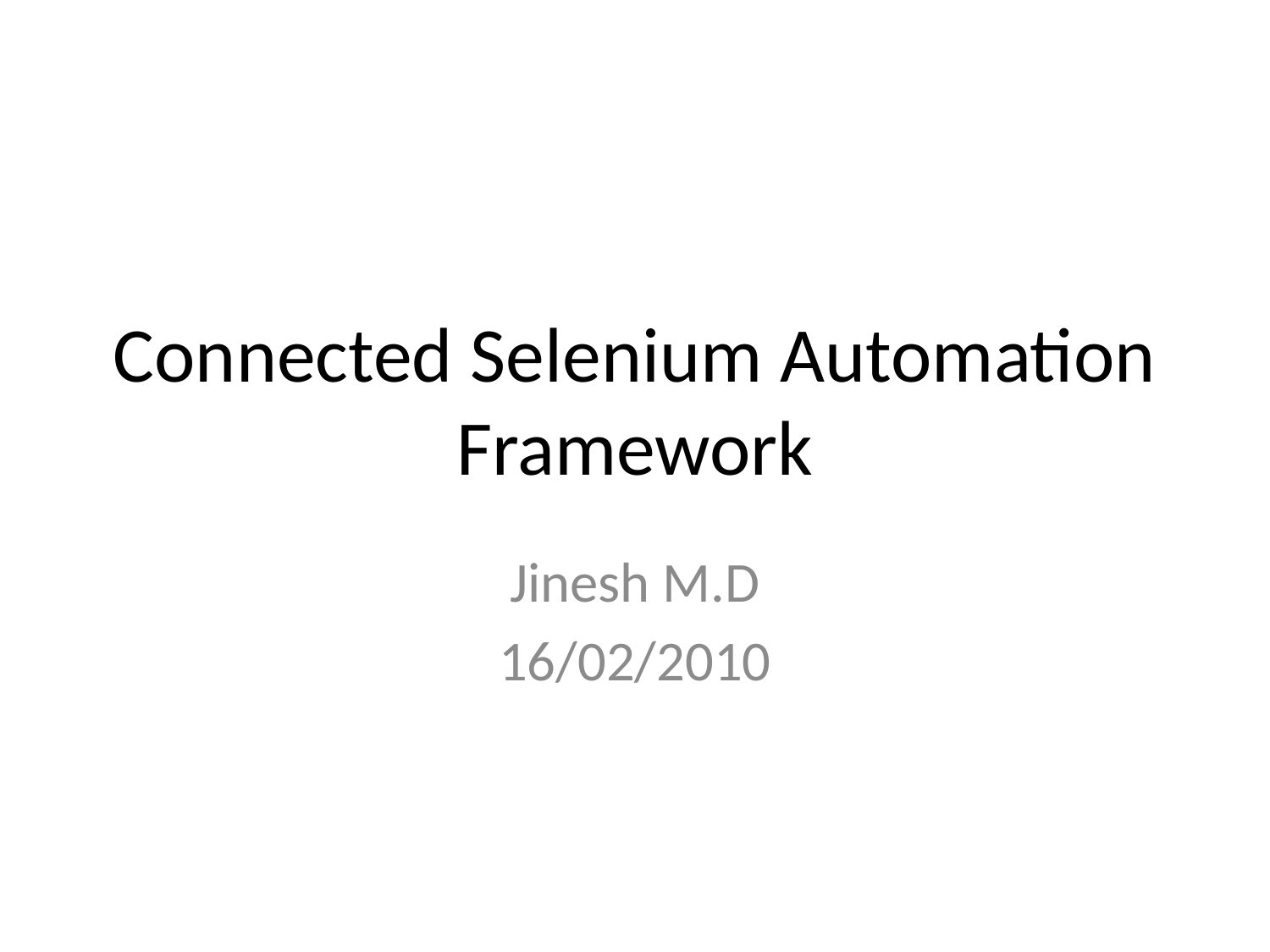

# Connected Selenium Automation Framework
Jinesh M.D
16/02/2010